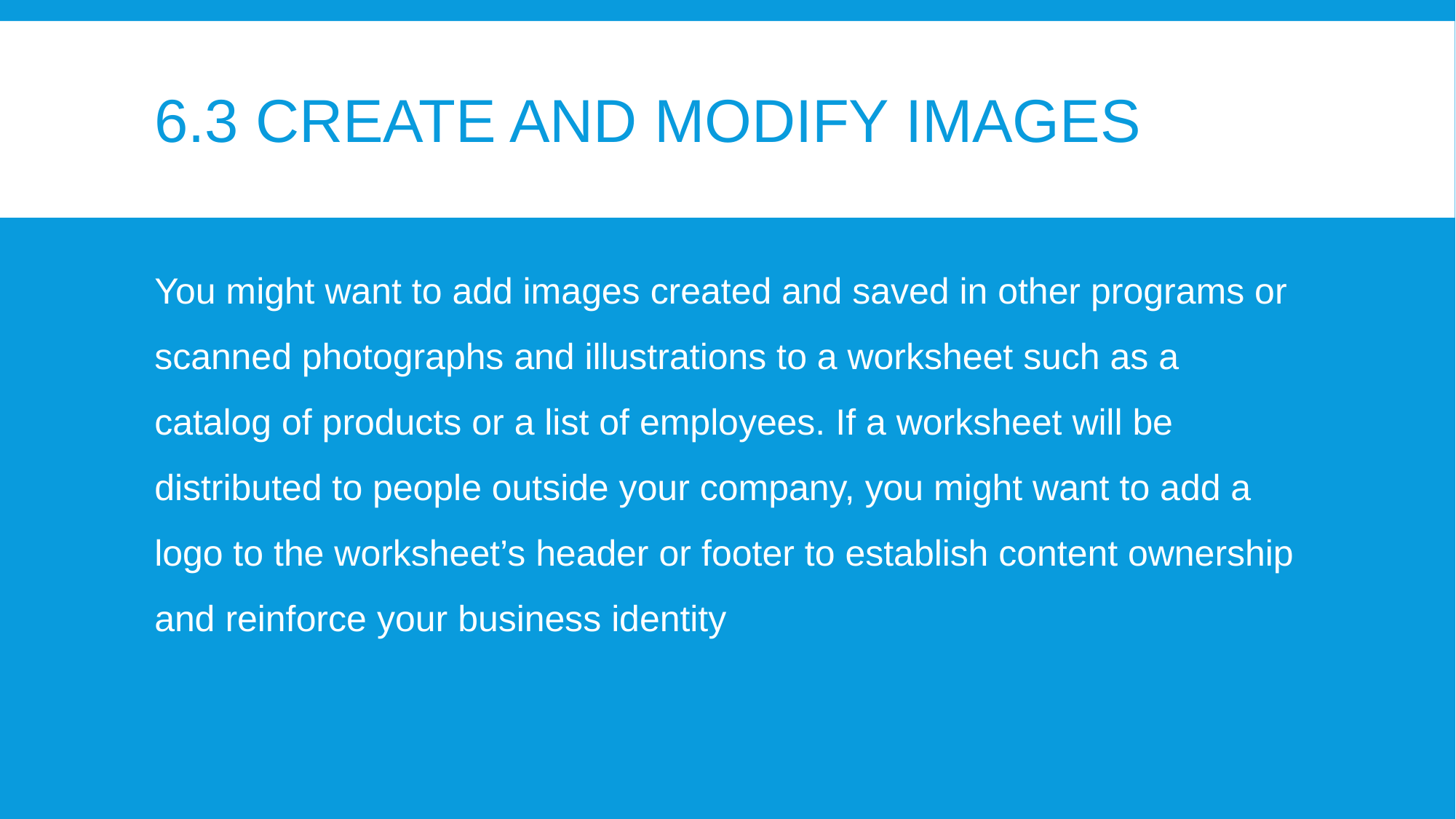

# 6.3 Create and Modify Images
You might want to add images created and saved in other programs or scanned photographs and illustrations to a worksheet such as a catalog of products or a list of employees. If a worksheet will be distributed to people outside your company, you might want to add a logo to the worksheet’s header or footer to establish content ownership and reinforce your business identity